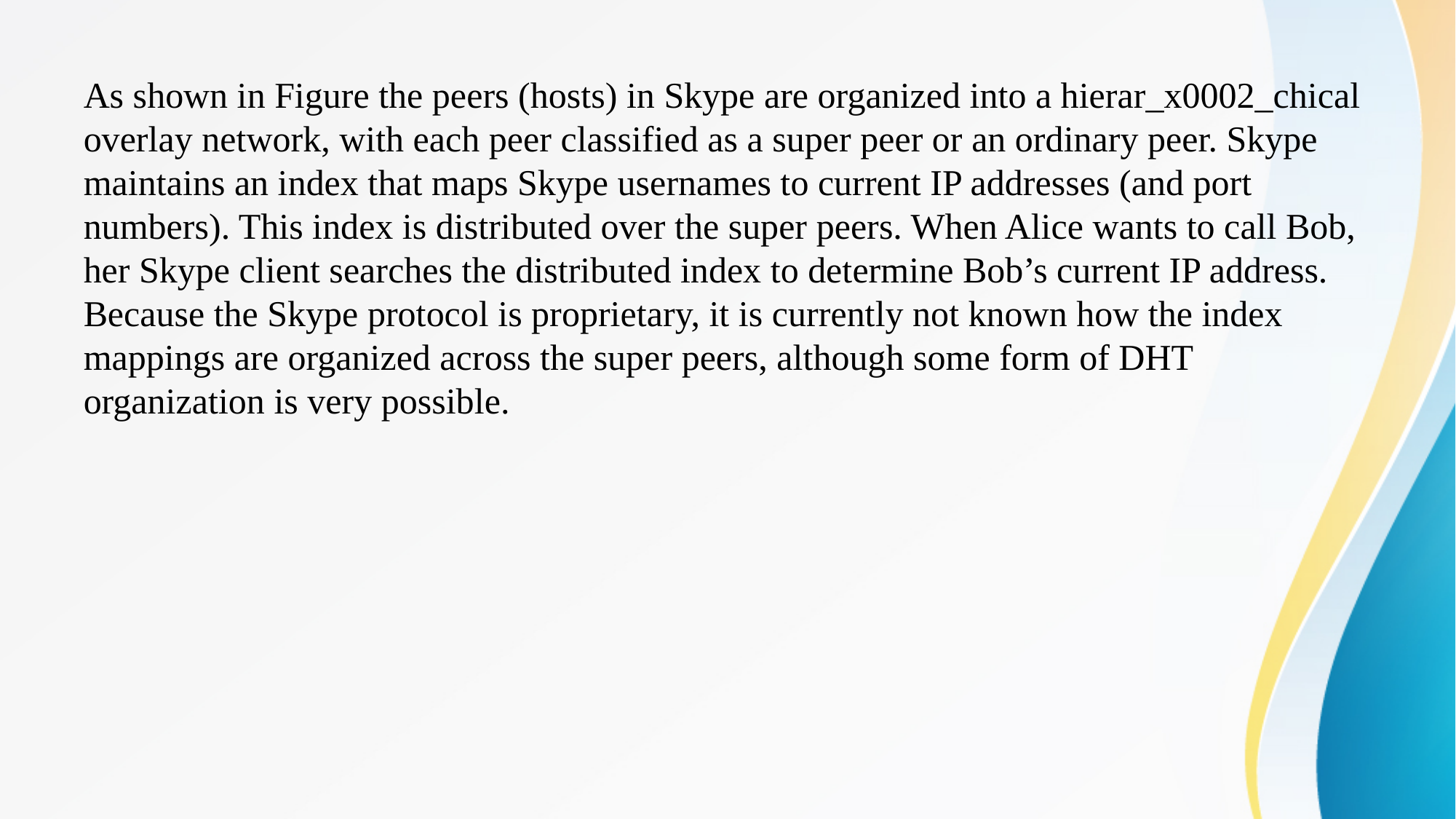

As shown in Figure the peers (hosts) in Skype are organized into a hierar_x0002_chical overlay network, with each peer classified as a super peer or an ordinary peer. Skype maintains an index that maps Skype usernames to current IP addresses (and port numbers). This index is distributed over the super peers. When Alice wants to call Bob, her Skype client searches the distributed index to determine Bob’s current IP address. Because the Skype protocol is proprietary, it is currently not known how the index mappings are organized across the super peers, although some form of DHT organization is very possible.